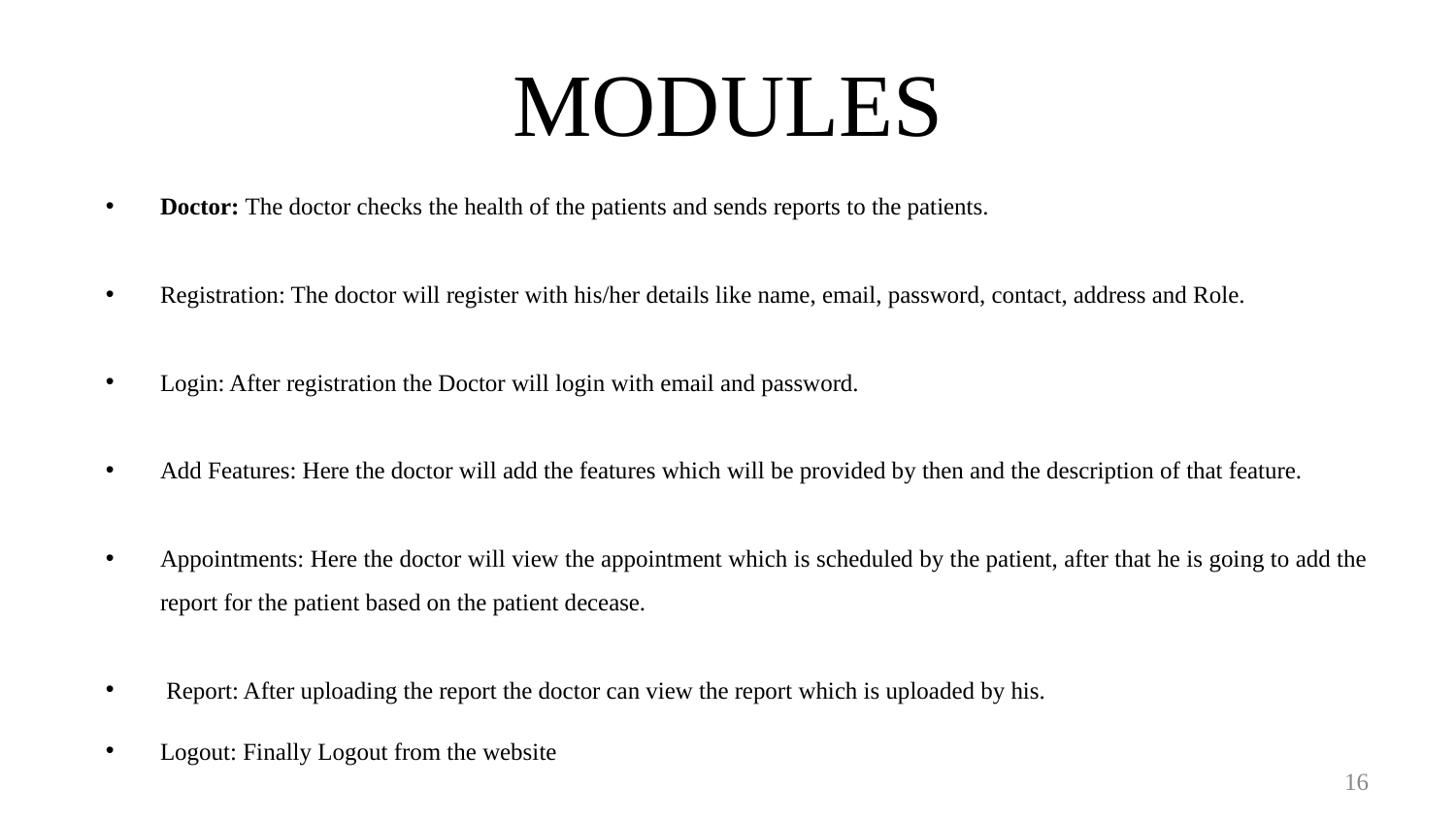

# MODULES
Doctor: The doctor checks the health of the patients and sends reports to the patients.
Registration: The doctor will register with his/her details like name, email, password, contact, address and Role.
Login: After registration the Doctor will login with email and password.
Add Features: Here the doctor will add the features which will be provided by then and the description of that feature.
Appointments: Here the doctor will view the appointment which is scheduled by the patient, after that he is going to add the report for the patient based on the patient decease.
 Report: After uploading the report the doctor can view the report which is uploaded by his.
Logout: Finally Logout from the website

16